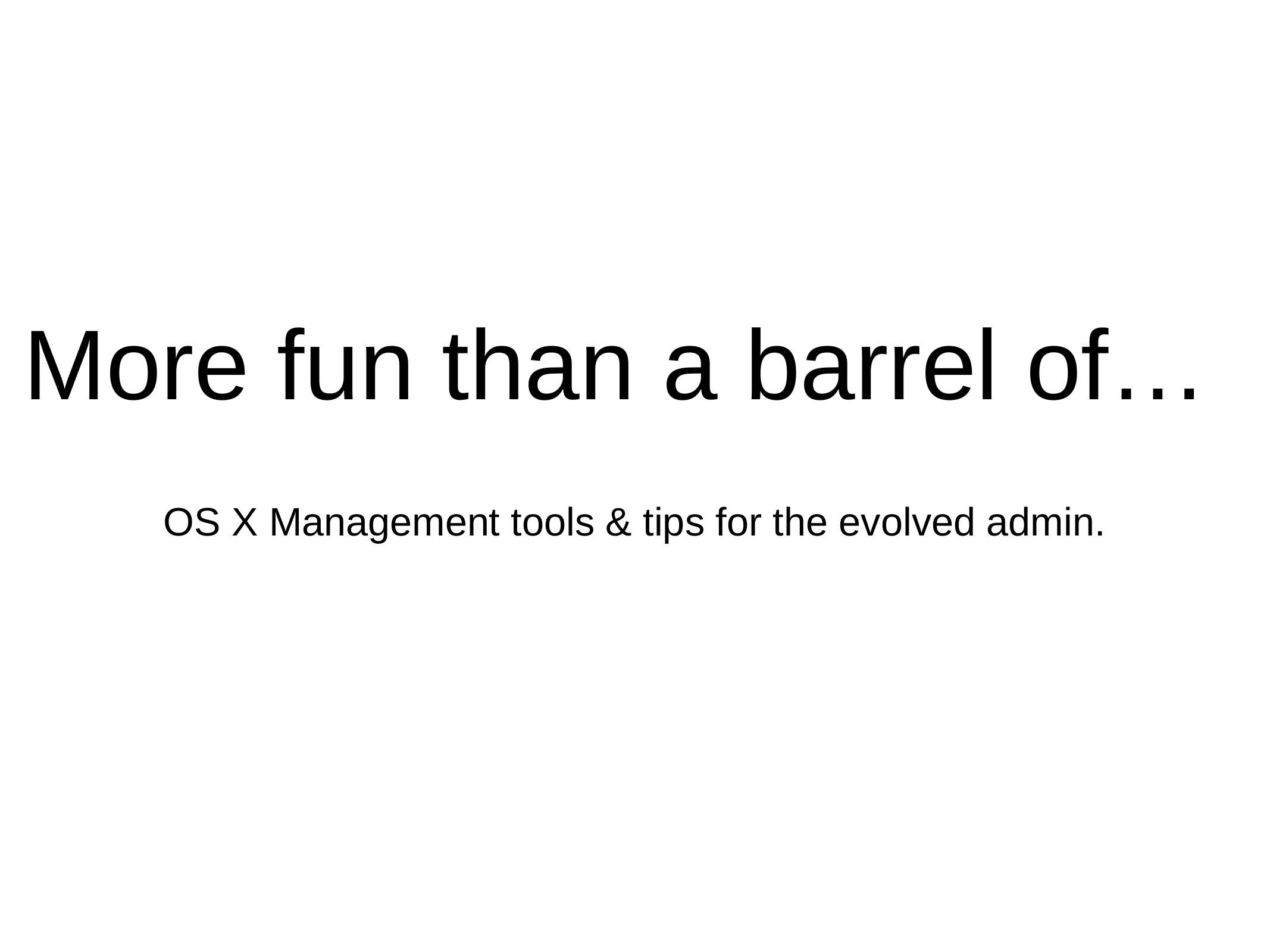

# More fun than a barrel of…
OS X Management tools & tips for the evolved admin.